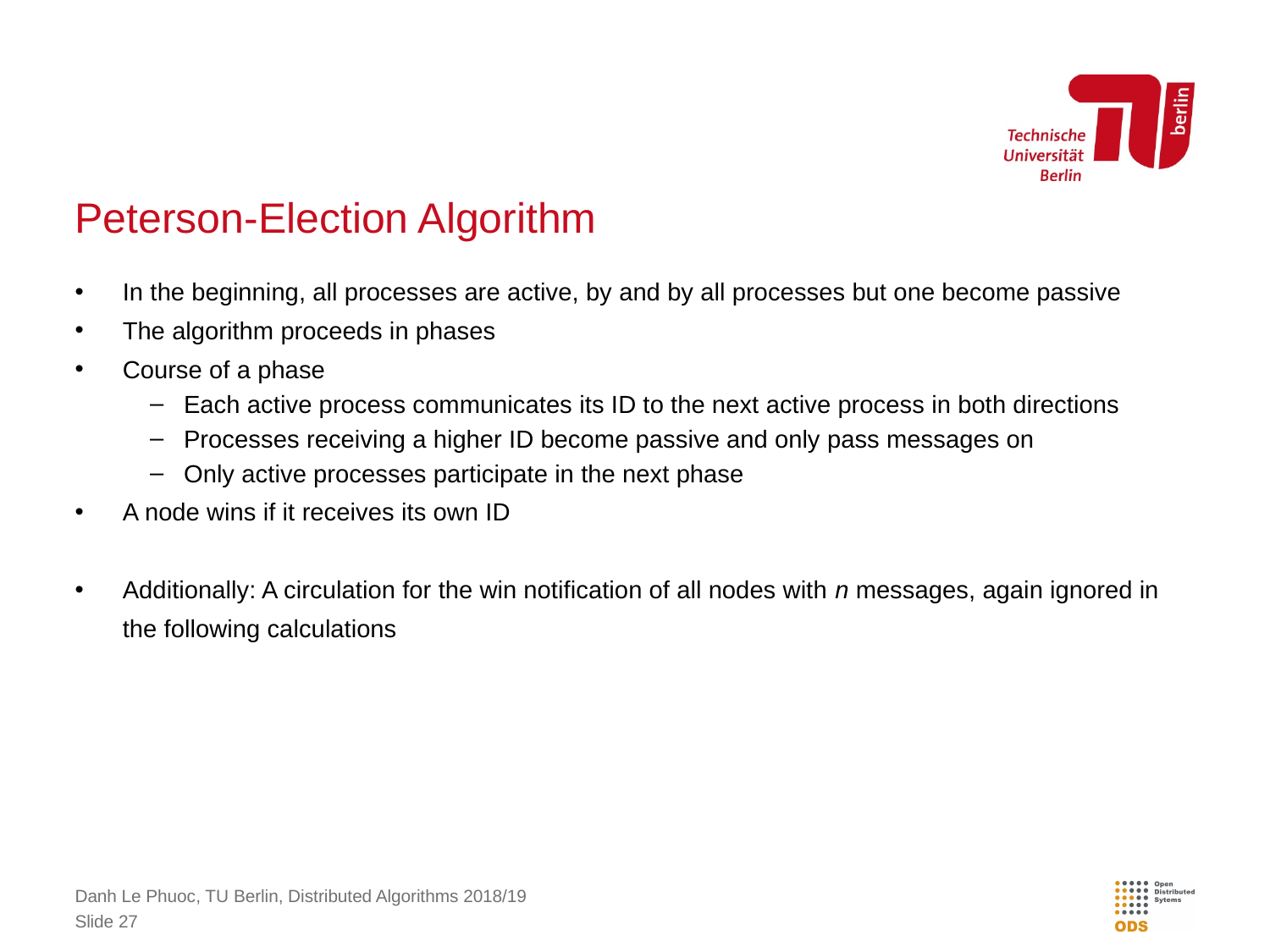

# Peterson-Election Algorithm
In the beginning, all processes are active, by and by all processes but one become passive
The algorithm proceeds in phases
Course of a phase
Each active process communicates its ID to the next active process in both directions
Processes receiving a higher ID become passive and only pass messages on
Only active processes participate in the next phase
A node wins if it receives its own ID

Additionally: A circulation for the win notification of all nodes with n messages, again ignored in the following calculations
Danh Le Phuoc, TU Berlin, Distributed Algorithms 2018/19
Slide 27